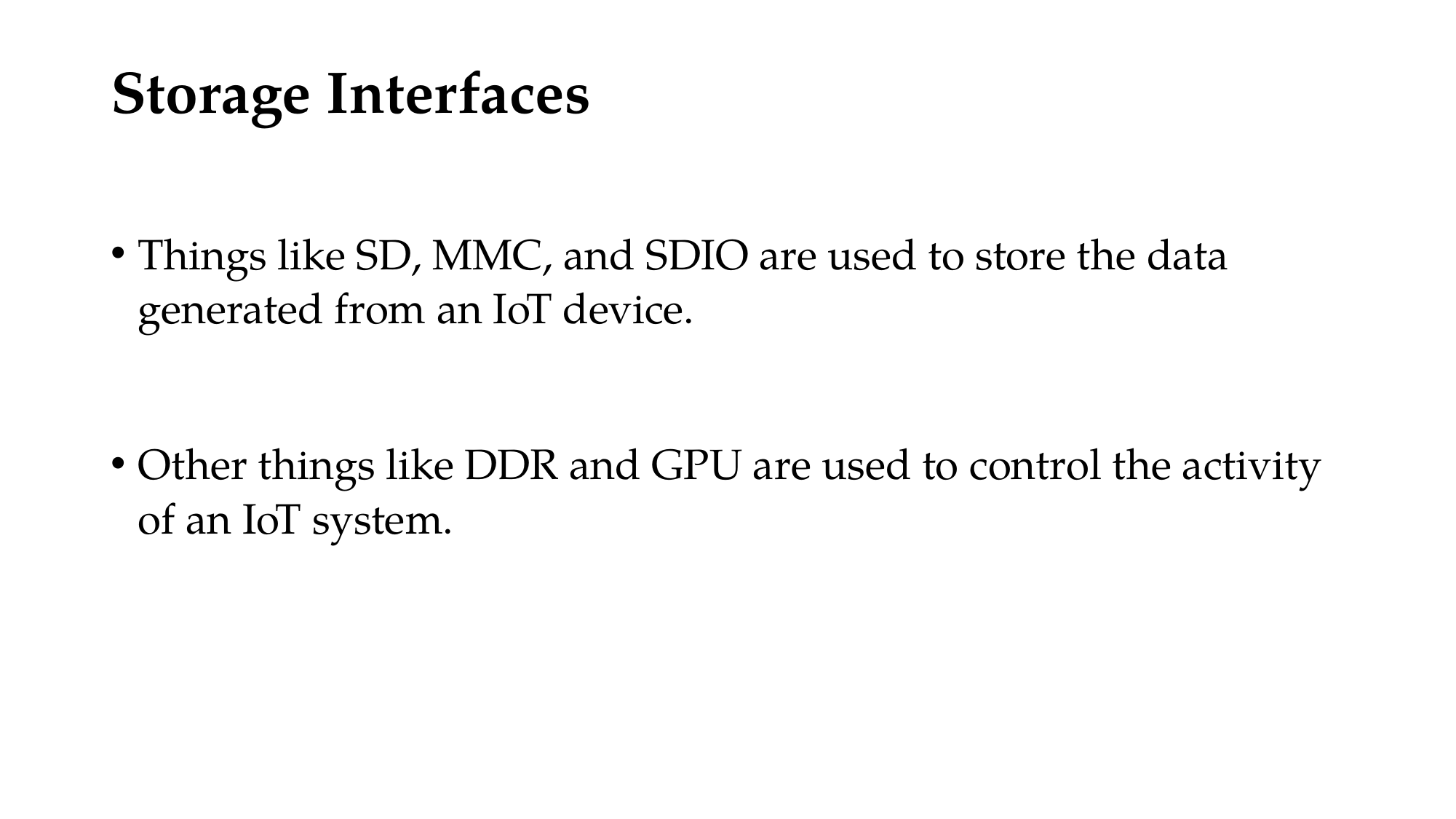

# Storage Interfaces
Things like SD, MMC, and SDIO are used to store the data generated from an IoT device.

Other things like DDR and GPU are used to control the activity of an IoT system.